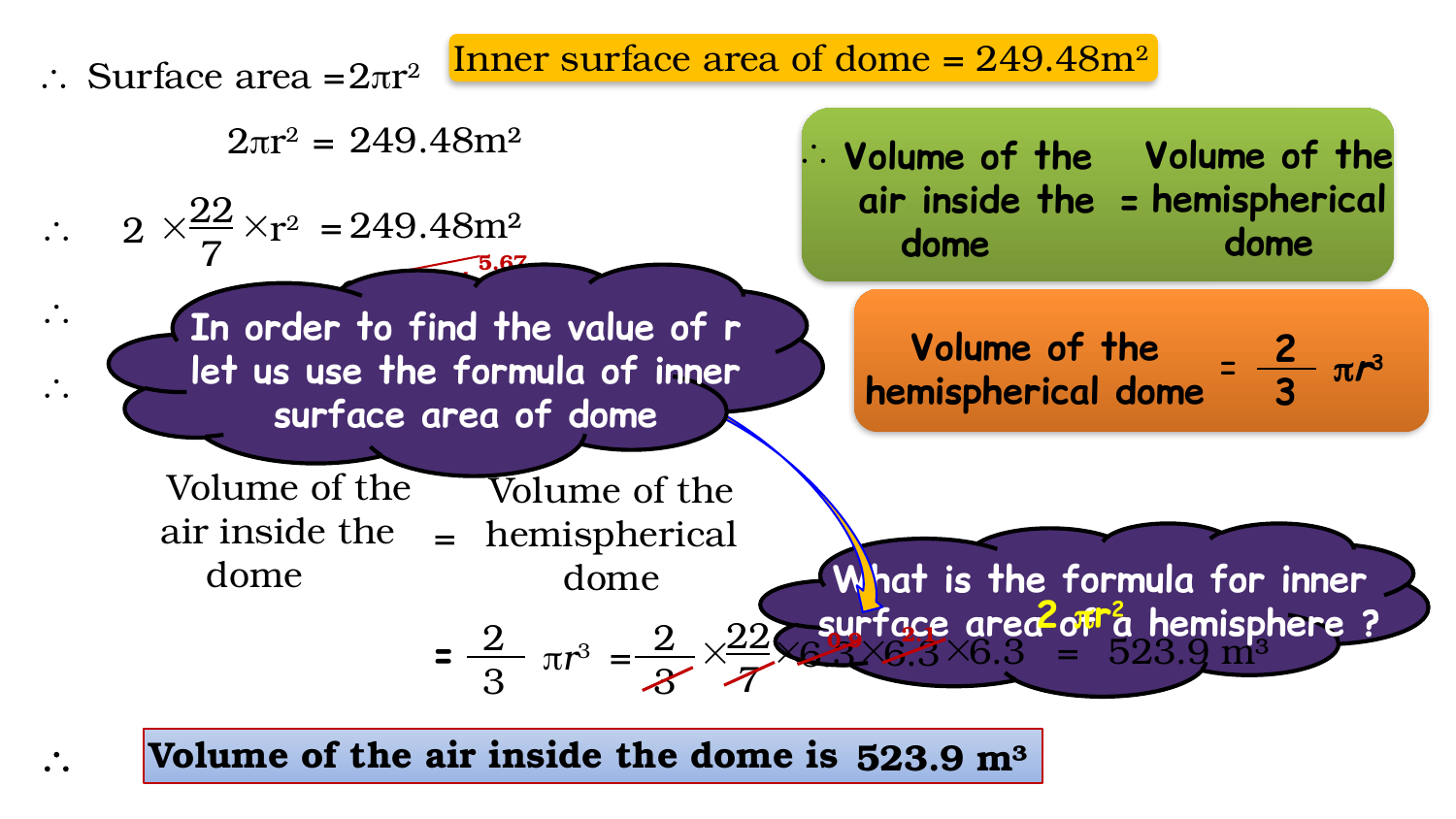

Inner surface area of dome = 249.48m2

∴ Surface area =
2πr2

249.48m²
2πr2  =
Volume of the
 hemispherical
dome
=
Volume of the
     air inside the
dome
22
7
×
249.48m²
×
=
∴
r2
2
5.67
11.34
249.48× 7

∴
r2
39.69
=
=

Volume of the hemispherical dome
2
3
πr3
=
In order to find the value of r let us use the formula of inner surface area of dome
2 × 22
∴
r
6.3m
=
=
39.69

      Volume of the
     air inside the
dome
Volume of the
 hemispherical
dome
=

What is the formula for inner surface area of a hemisphere ?
2 πr2
22
7
2
3
2
3
πr3
2.1
0.9
×
×
×
6.3
=
523.9 m³
×
6.3
6.3
=
=
 Volume of the air inside the dome is
523.9 m³
∴